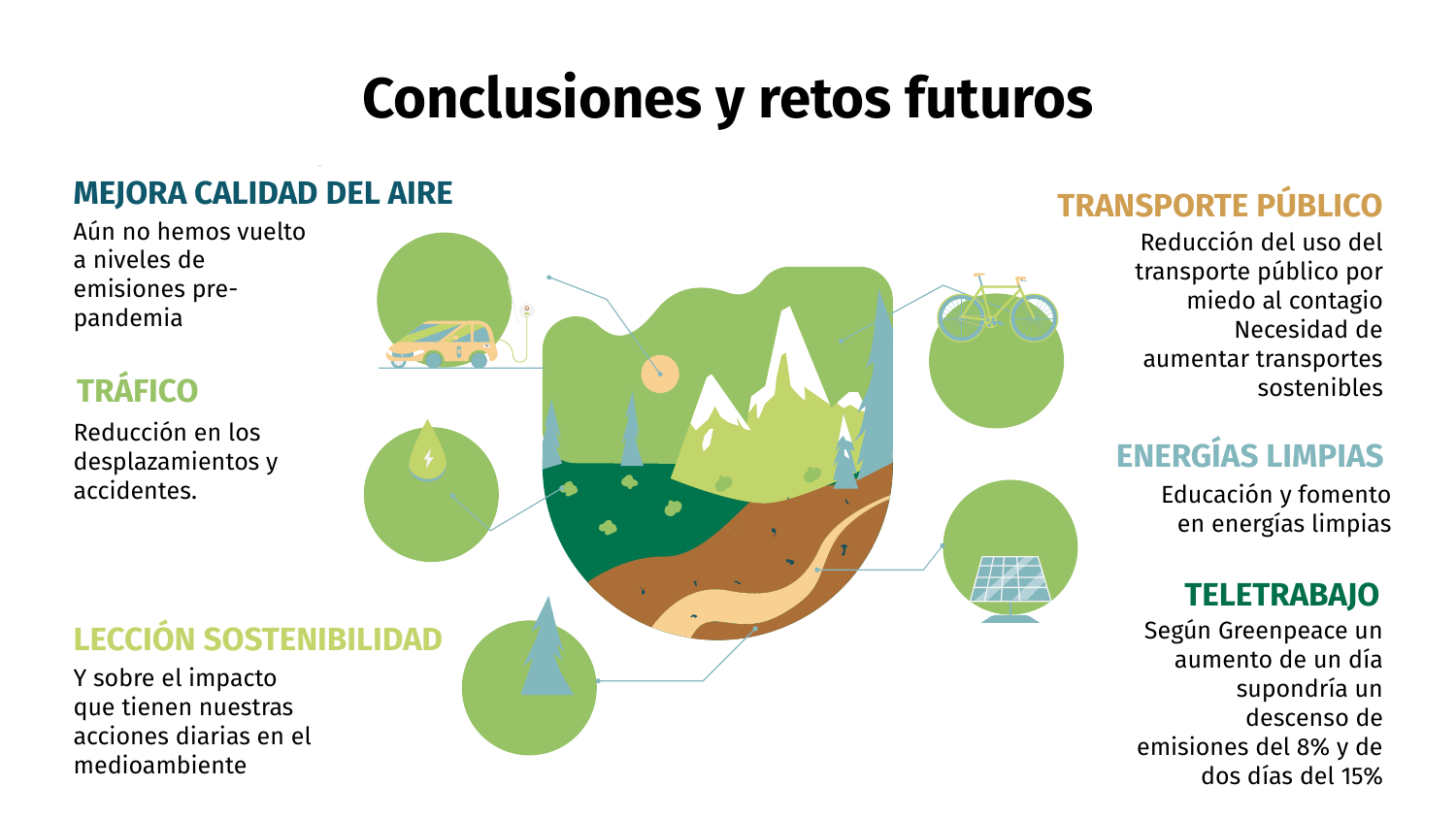

Conclusiones y retos futuros
MEJORA CALIDAD DEL AIRE
TRANSPORTE PÚBLICO

Aún no hemos vuelto a niveles de emisiones pre-pandemia

Reducción del uso del transporte público por miedo al contagio
Necesidad de aumentar transportes sostenibles

TRÁFICO

Reducción en los desplazamientos y accidentes.

ENERGÍAS LIMPIAS

Educación y fomento en energías limpias

TELETRABAJO

LECCIÓN SOSTENIBILIDAD
Según Greenpeace un aumento de un día supondría un descenso de emisiones del 8% y de dos días del 15%

Y sobre el impacto que tienen nuestras acciones diarias en el medioambiente